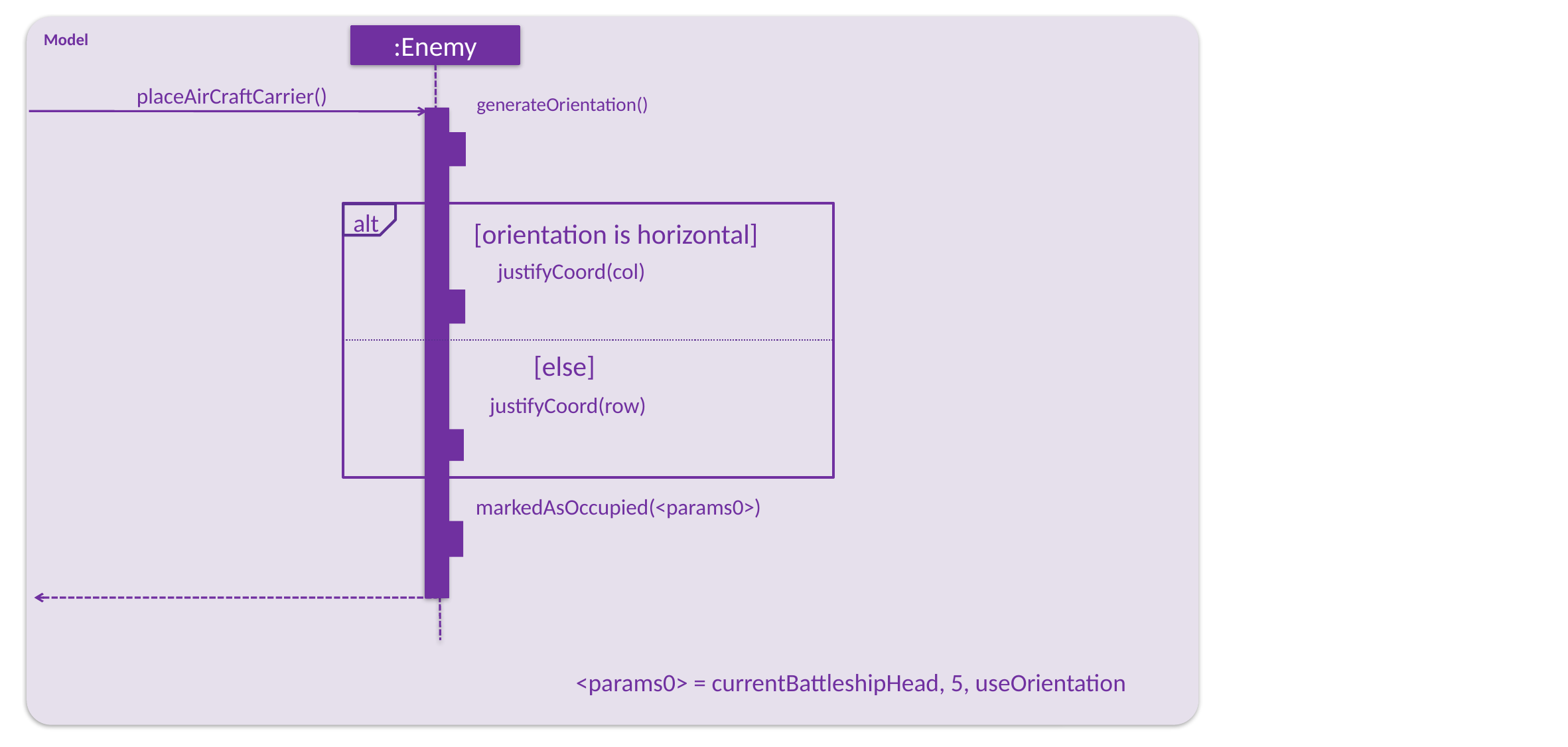

Model
:Enemy
placeAirCraftCarrier()
generateOrientation()

alt
[orientation is horizontal]
justifyCoord(col)

[else]
justifyCoord(row)

markedAsOccupied(<params0>)

<params0> = currentBattleshipHead, 5, useOrientation